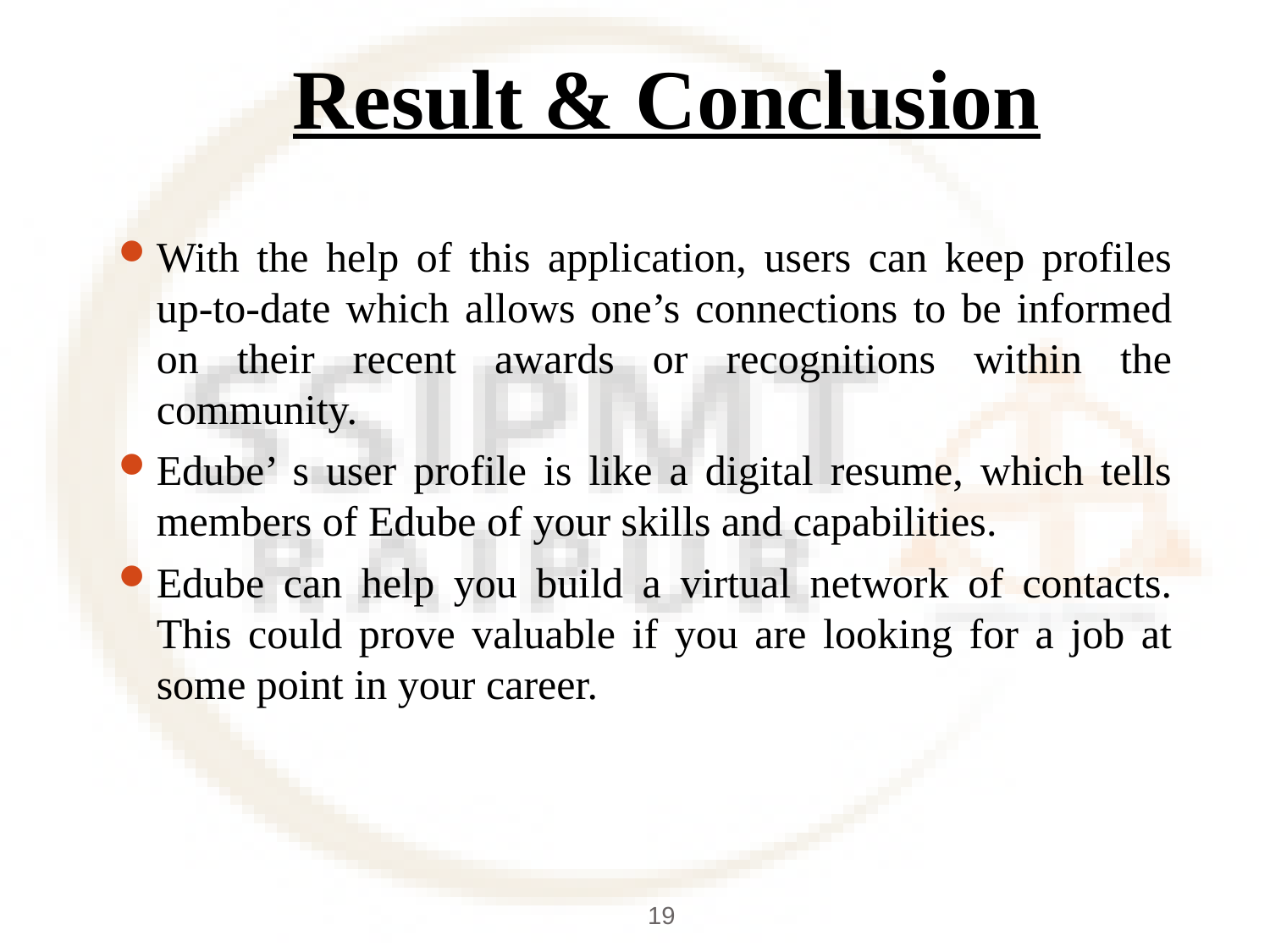

# Result & Conclusion
With the help of this application, users can keep profiles up-to-date which allows one’s connections to be informed on their recent awards or recognitions within the community.
Edube’ s user profile is like a digital resume, which tells members of Edube of your skills and capabilities.
Edube can help you build a virtual network of contacts. This could prove valuable if you are looking for a job at some point in your career.
19